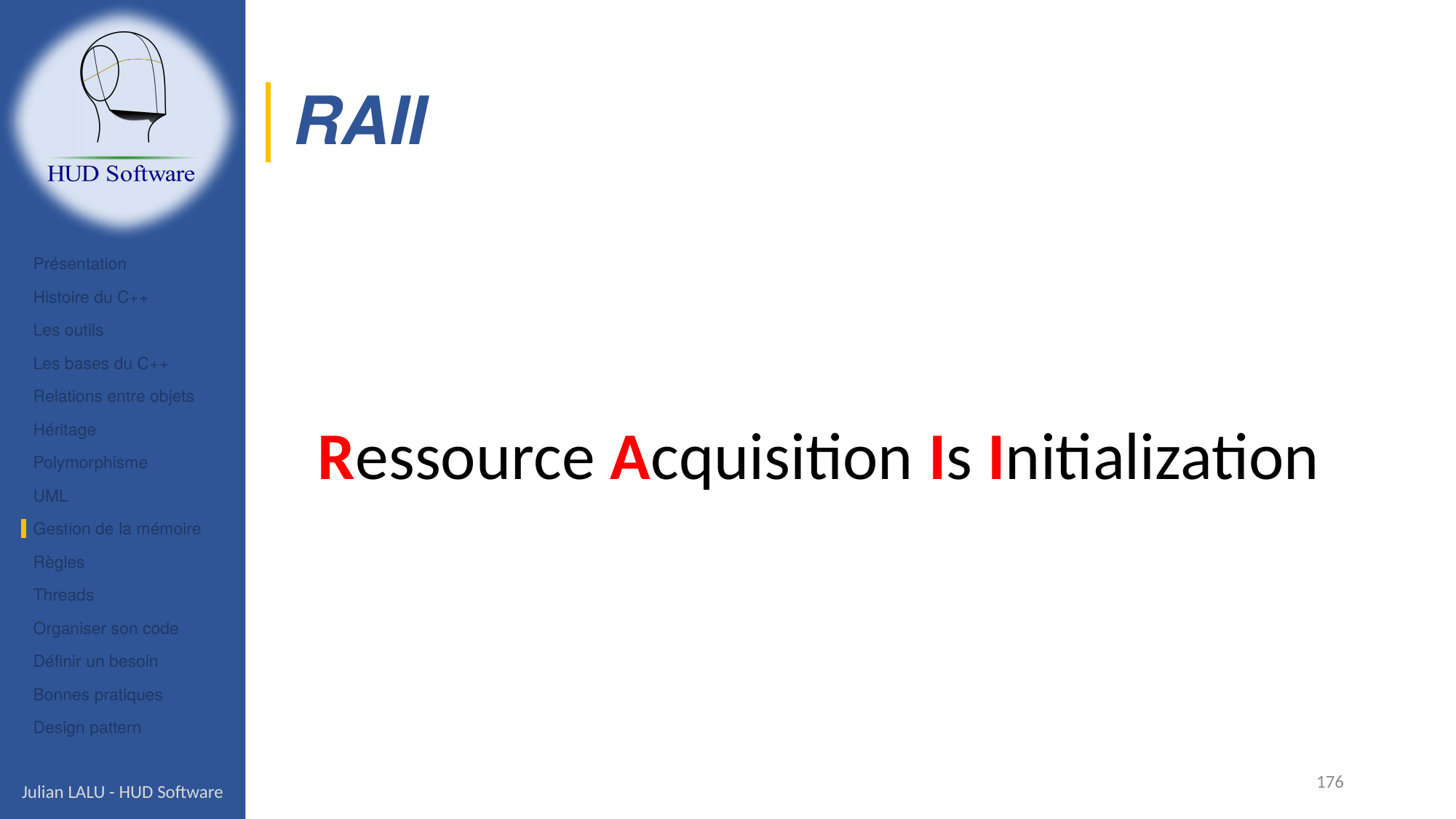

# RAII

Présentation
Histoire du C++
Les outils
Les bases du C++
Relations entre objets
Héritage
Polymorphisme
UML
Gestion de la mémoire
Règles
Threads
Organiser son code
Définir un besoin
Bonnes pratiques
Design pattern
Ressource Acquisition Is Initialization
176